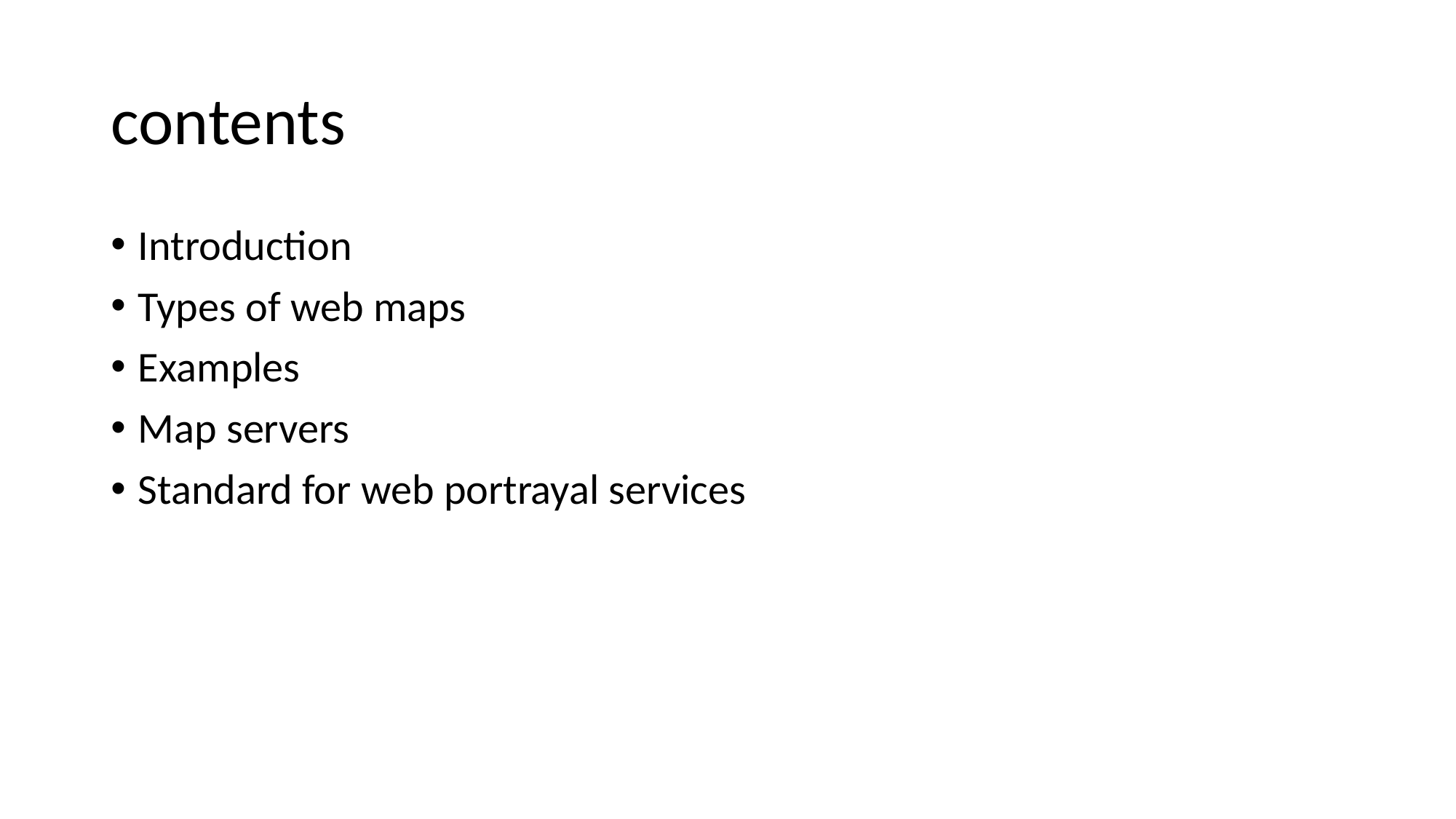

# contents
Introduction
Types of web maps
Examples
Map servers
Standard for web portrayal services